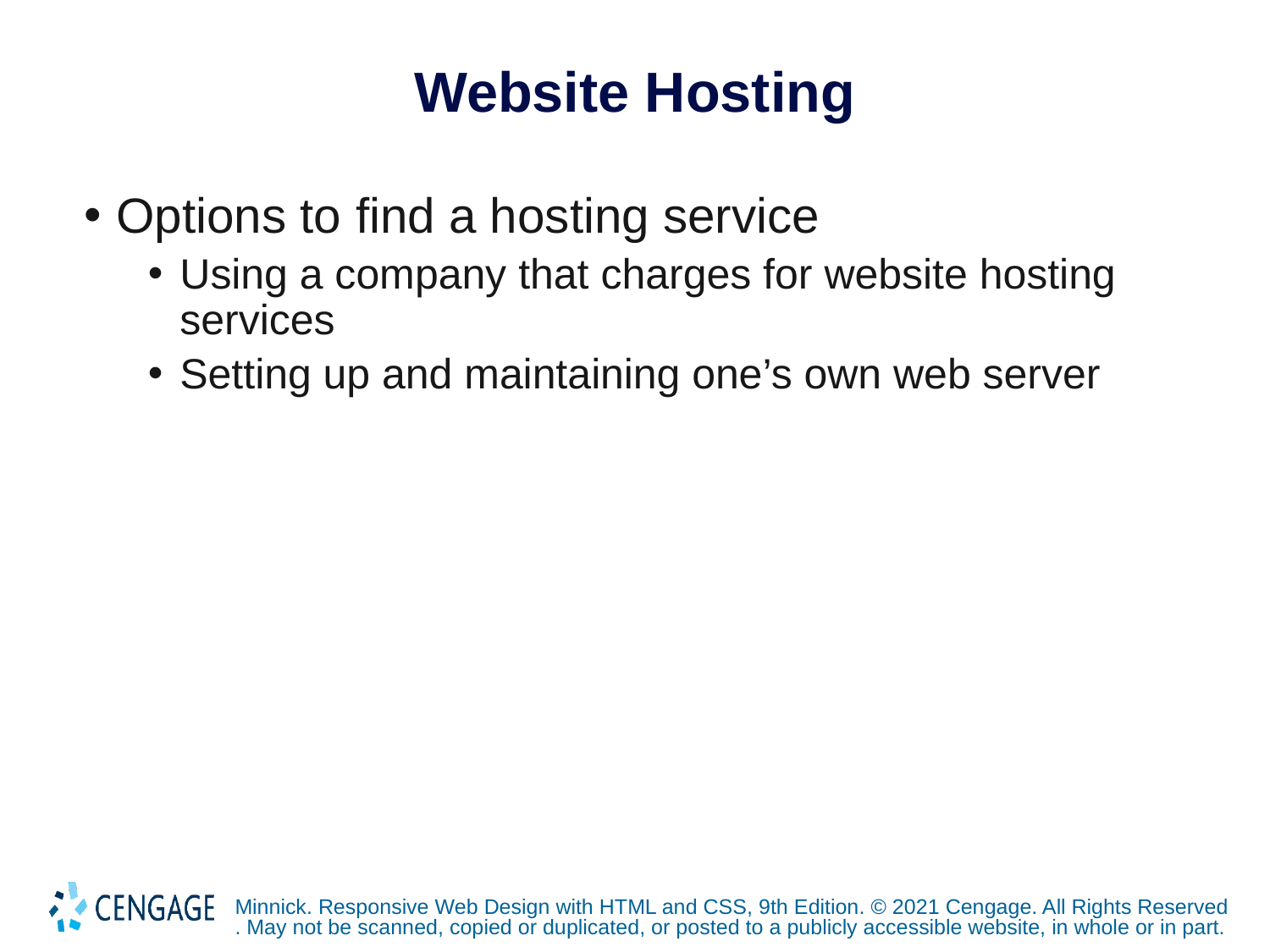

# Website Hosting
Options to find a hosting service
Using a company that charges for website hosting services
Setting up and maintaining one’s own web server
Minnick. Responsive Web Design with HTML and CSS, 9th Edition. © 2021 Cengage. All Rights Reserved. May not be scanned, copied or duplicated, or posted to a publicly accessible website, in whole or in part.